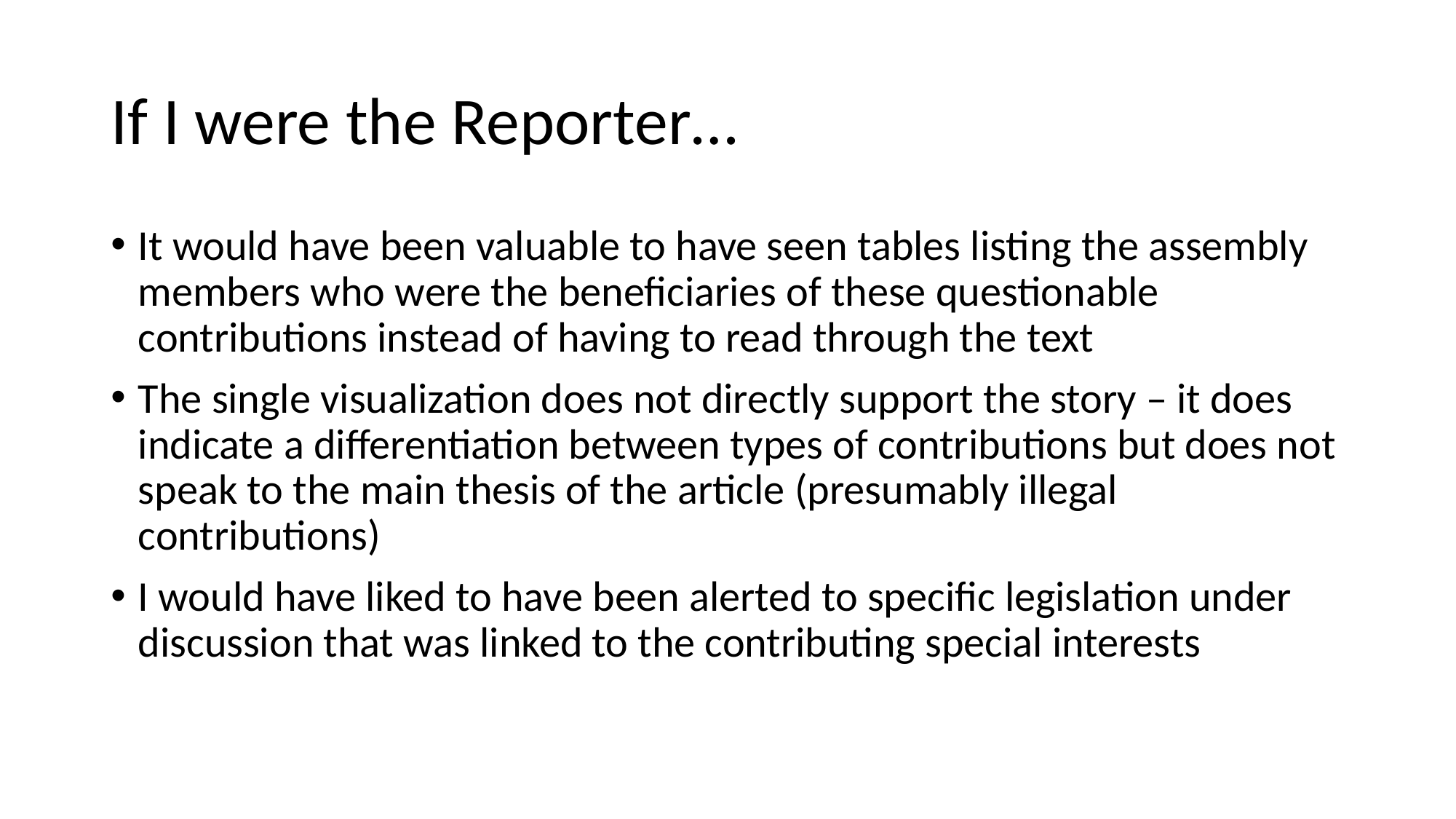

# If I were the Reporter…
It would have been valuable to have seen tables listing the assembly members who were the beneficiaries of these questionable contributions instead of having to read through the text
The single visualization does not directly support the story – it does indicate a differentiation between types of contributions but does not speak to the main thesis of the article (presumably illegal contributions)
I would have liked to have been alerted to specific legislation under discussion that was linked to the contributing special interests